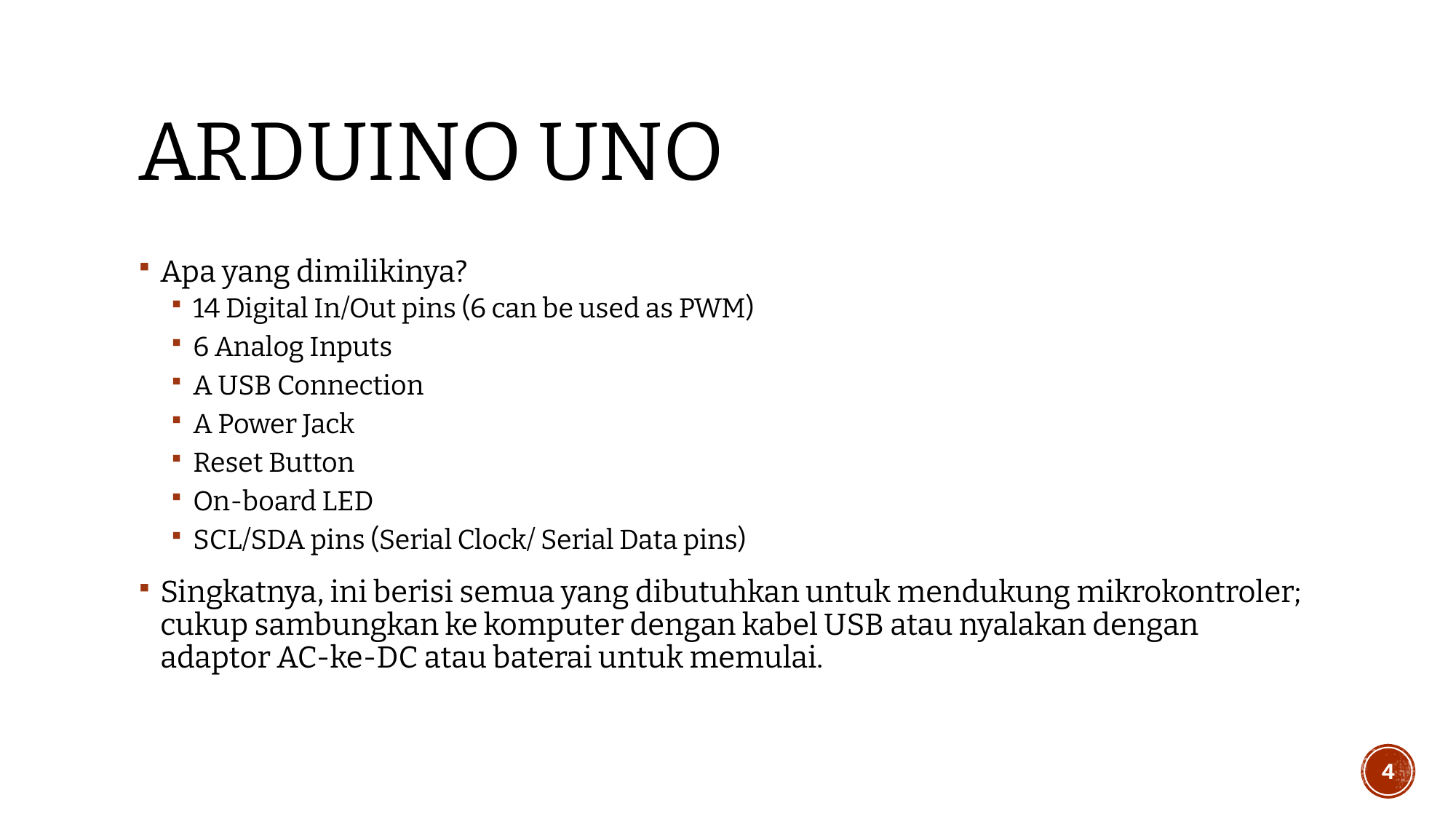

# Arduino uno
Apa yang dimilikinya?
14 Digital In/Out pins (6 can be used as PWM)
6 Analog Inputs
A USB Connection
A Power Jack
Reset Button
On-board LED
SCL/SDA pins (Serial Clock/ Serial Data pins)
Singkatnya, ini berisi semua yang dibutuhkan untuk mendukung mikrokontroler; cukup sambungkan ke komputer dengan kabel USB atau nyalakan dengan adaptor AC-ke-DC atau baterai untuk memulai.

4